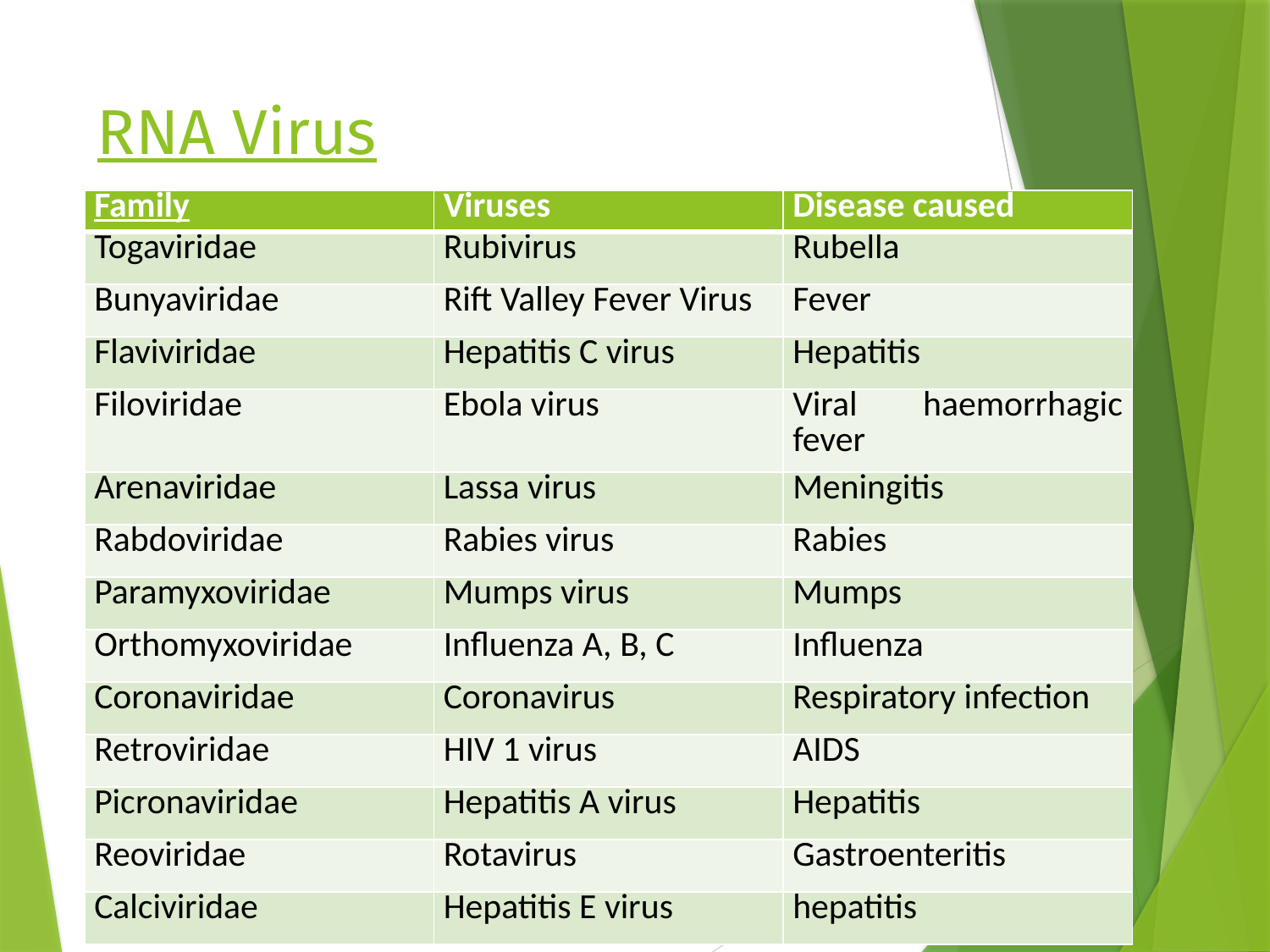

# RNA Virus
| Family | Viruses | Disease caused |
| --- | --- | --- |
| Togaviridae | Rubivirus | Rubella |
| Bunyaviridae | Rift Valley Fever Virus | Fever |
| Flaviviridae | Hepatitis C virus | Hepatitis |
| Filoviridae | Ebola virus | Viral haemorrhagic fever |
| Arenaviridae | Lassa virus | Meningitis |
| Rabdoviridae | Rabies virus | Rabies |
| Paramyxoviridae | Mumps virus | Mumps |
| Orthomyxoviridae | Influenza A, B, C | Influenza |
| Coronaviridae | Coronavirus | Respiratory infection |
| Retroviridae | HIV 1 virus | AIDS |
| Picronaviridae | Hepatitis A virus | Hepatitis |
| Reoviridae | Rotavirus | Gastroenteritis |
| Calciviridae | Hepatitis E virus | hepatitis |